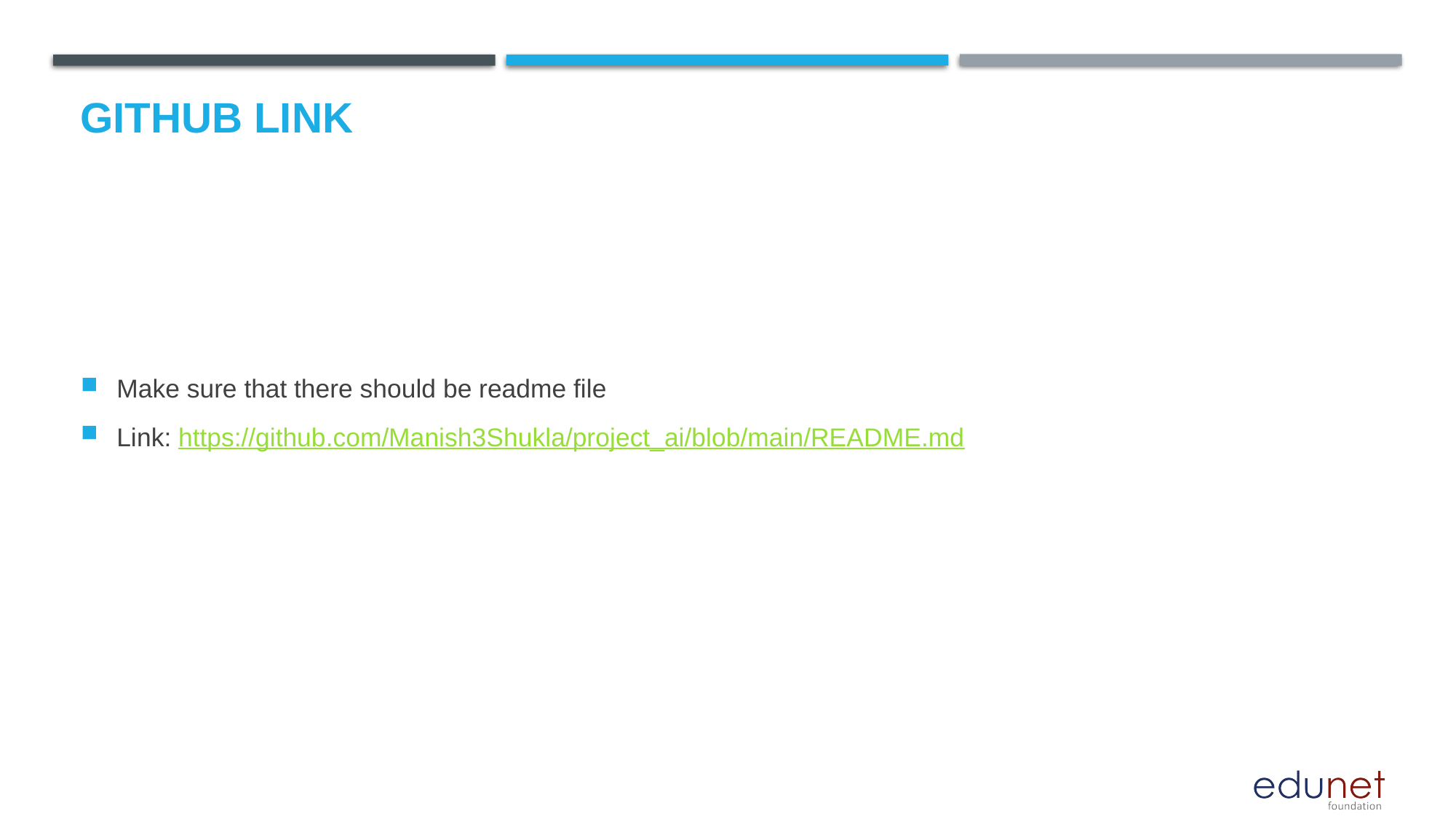

# GitHub Link
Make sure that there should be readme file
Link: https://github.com/Manish3Shukla/project_ai/blob/main/README.md